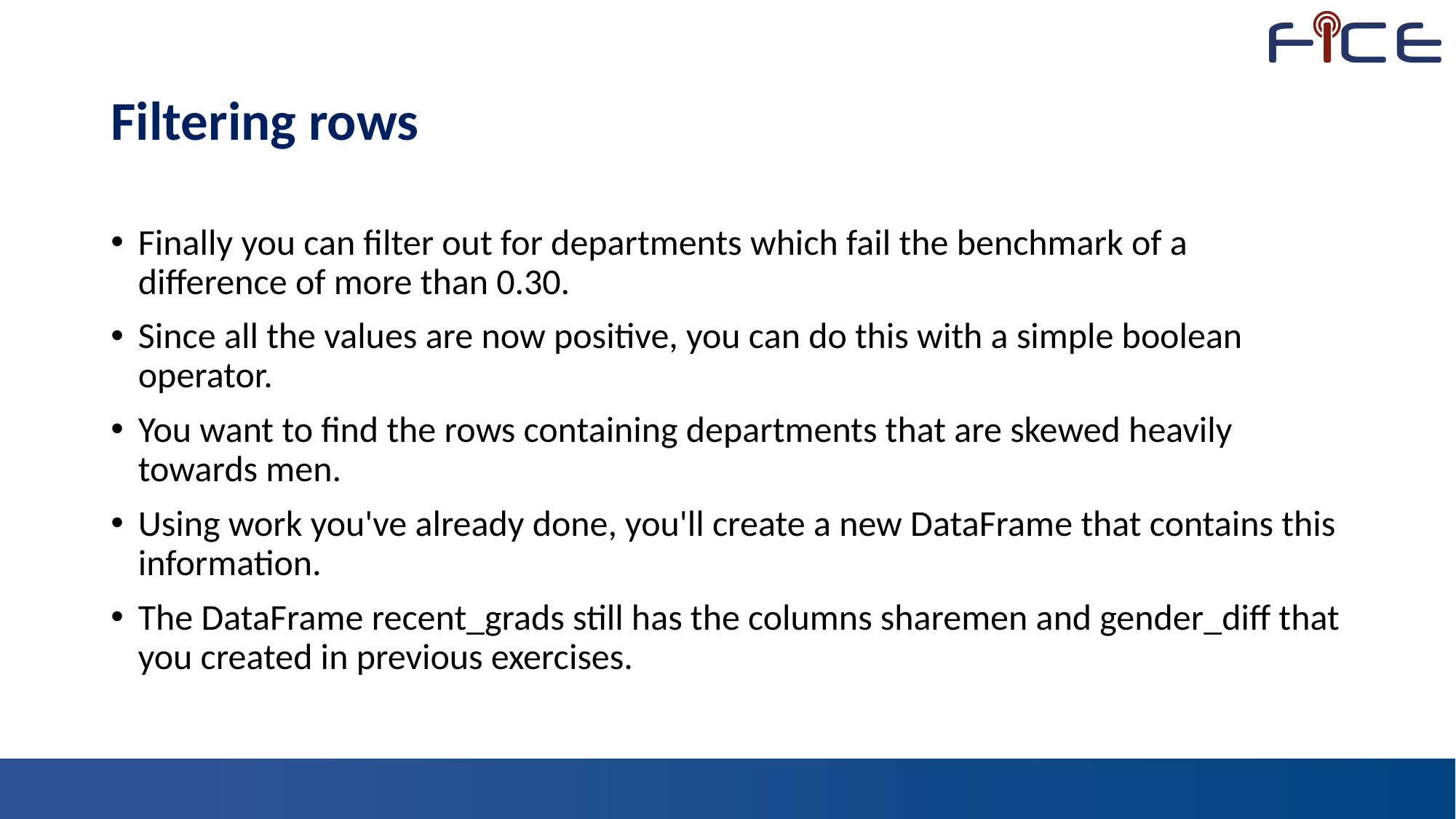

# Filtering rows
Finally you can filter out for departments which fail the benchmark of a difference of more than 0.30.
Since all the values are now positive, you can do this with a simple boolean operator.
You want to find the rows containing departments that are skewed heavily towards men.
Using work you've already done, you'll create a new DataFrame that contains this information.
The DataFrame recent_grads still has the columns sharemen and gender_diff that you created in previous exercises.